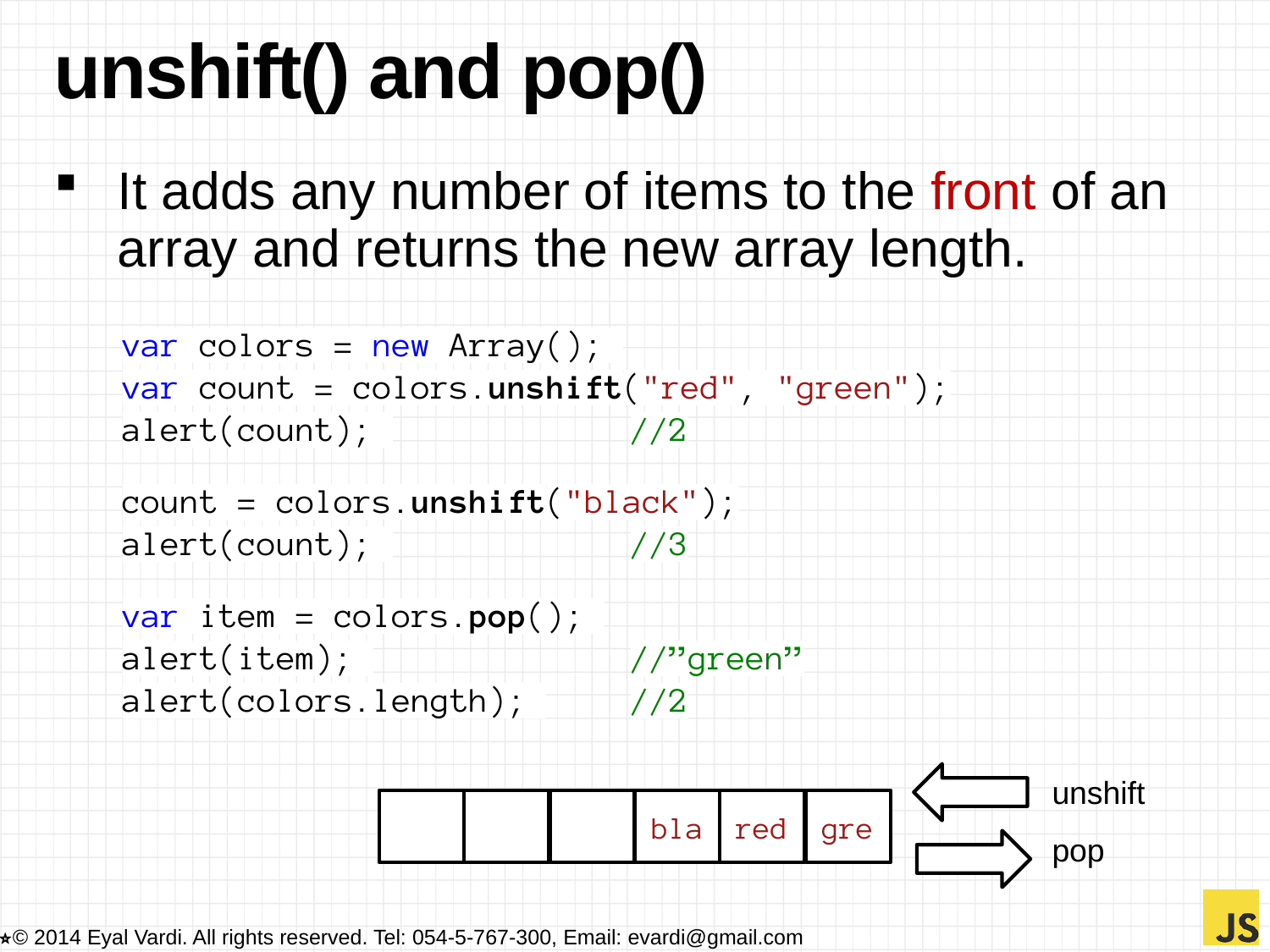

# unshift() and pop()
It adds any number of items to the front of an array and returns the new array length.
var colors = new Array();
var count = colors.unshift("red", "green");
alert(count); 		//2

count = colors.unshift("black");
alert(count); 		//3

var item = colors.pop();
alert(item); 			//”green”
alert(colors.length); 	//2

unshift

bla
red
gre

pop